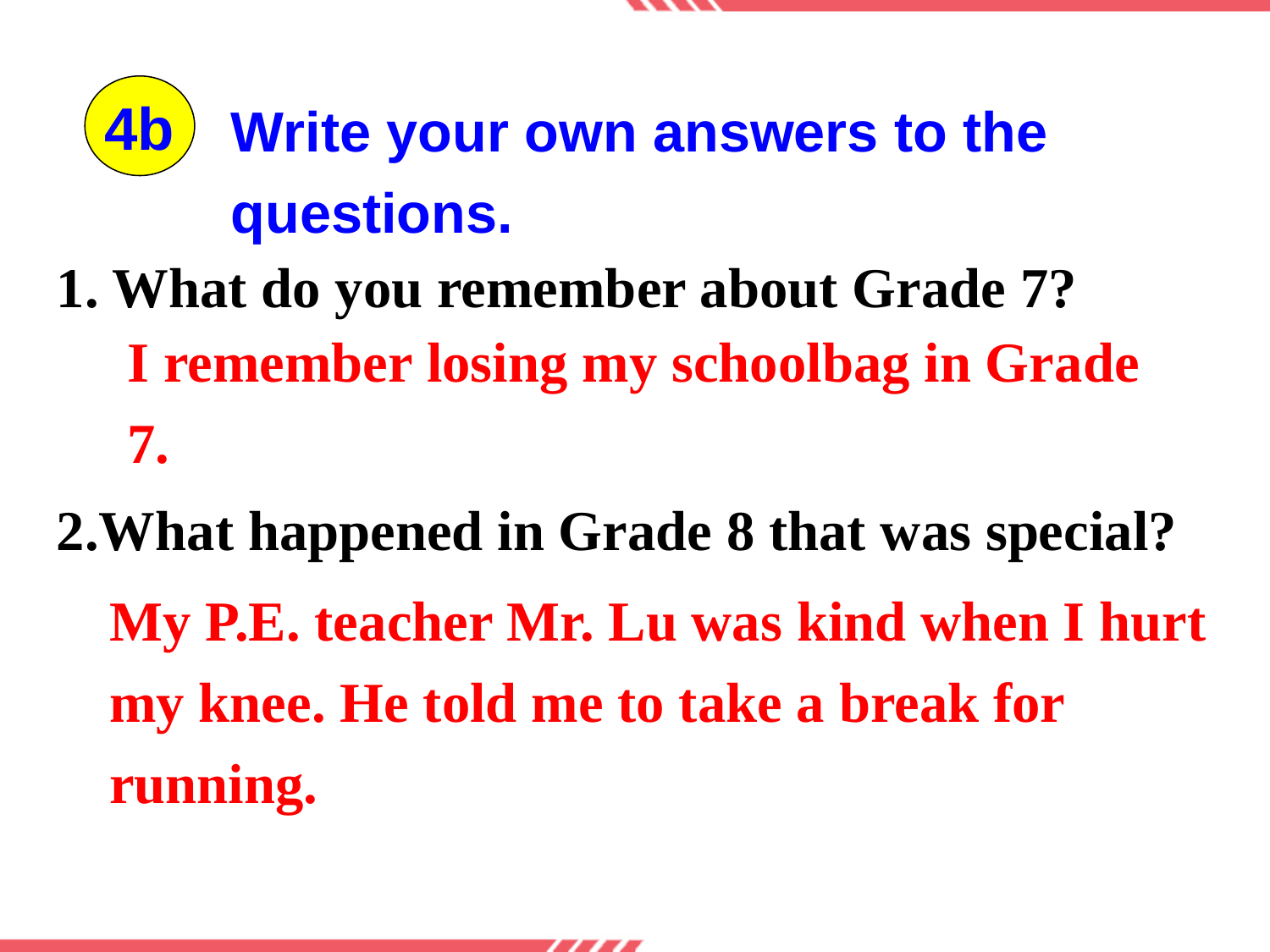

4b
Write your own answers to the
questions.
1. What do you remember about Grade 7?

2.What happened in Grade 8 that was special?
I remember losing my schoolbag in Grade 7.
My P.E. teacher Mr. Lu was kind when I hurt my knee. He told me to take a break for running.